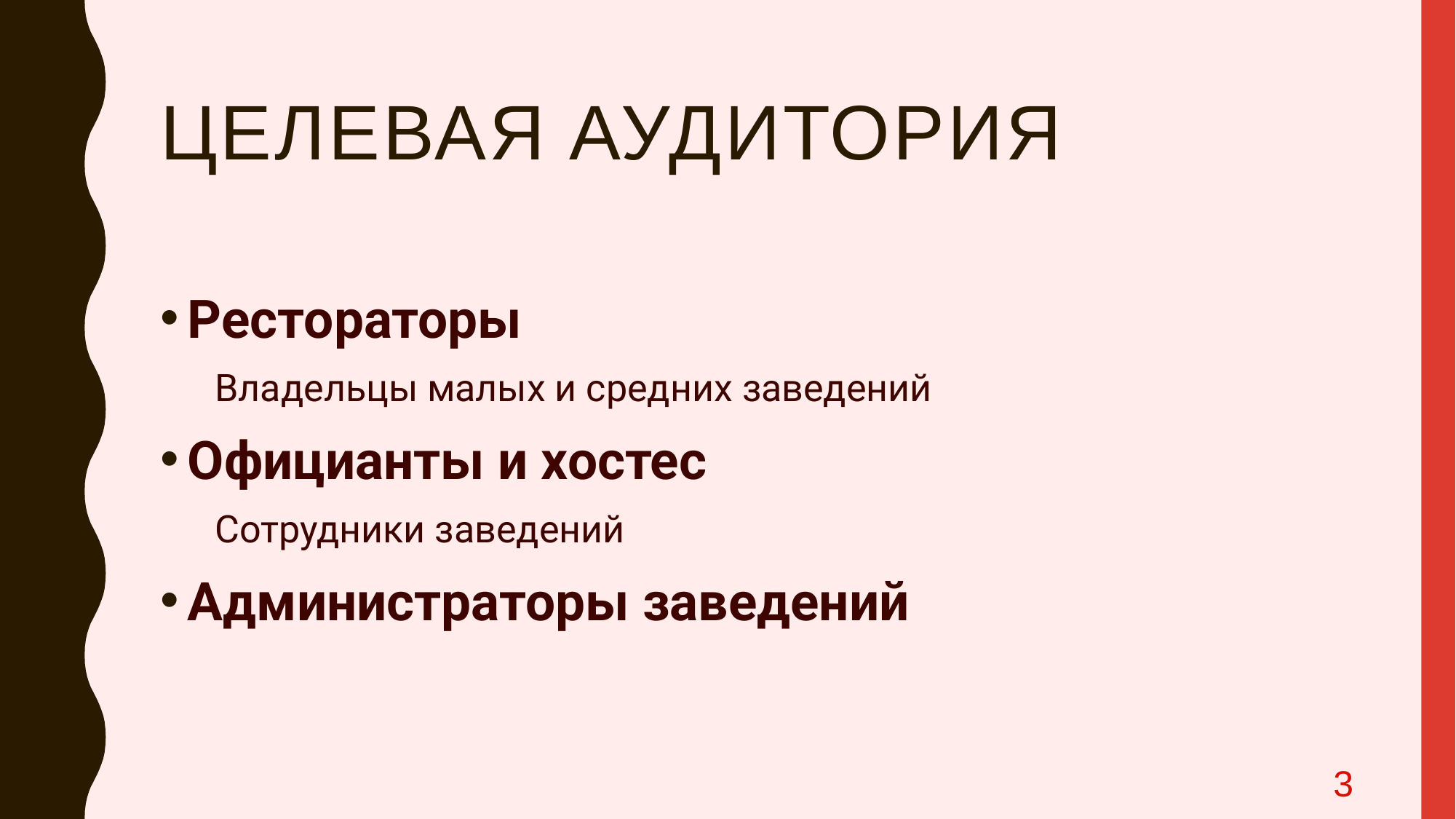

# Целевая аудитория
Рестораторы
Владельцы малых и средних заведений
Официанты и хостес
Сотрудники заведений
Администраторы заведений

3